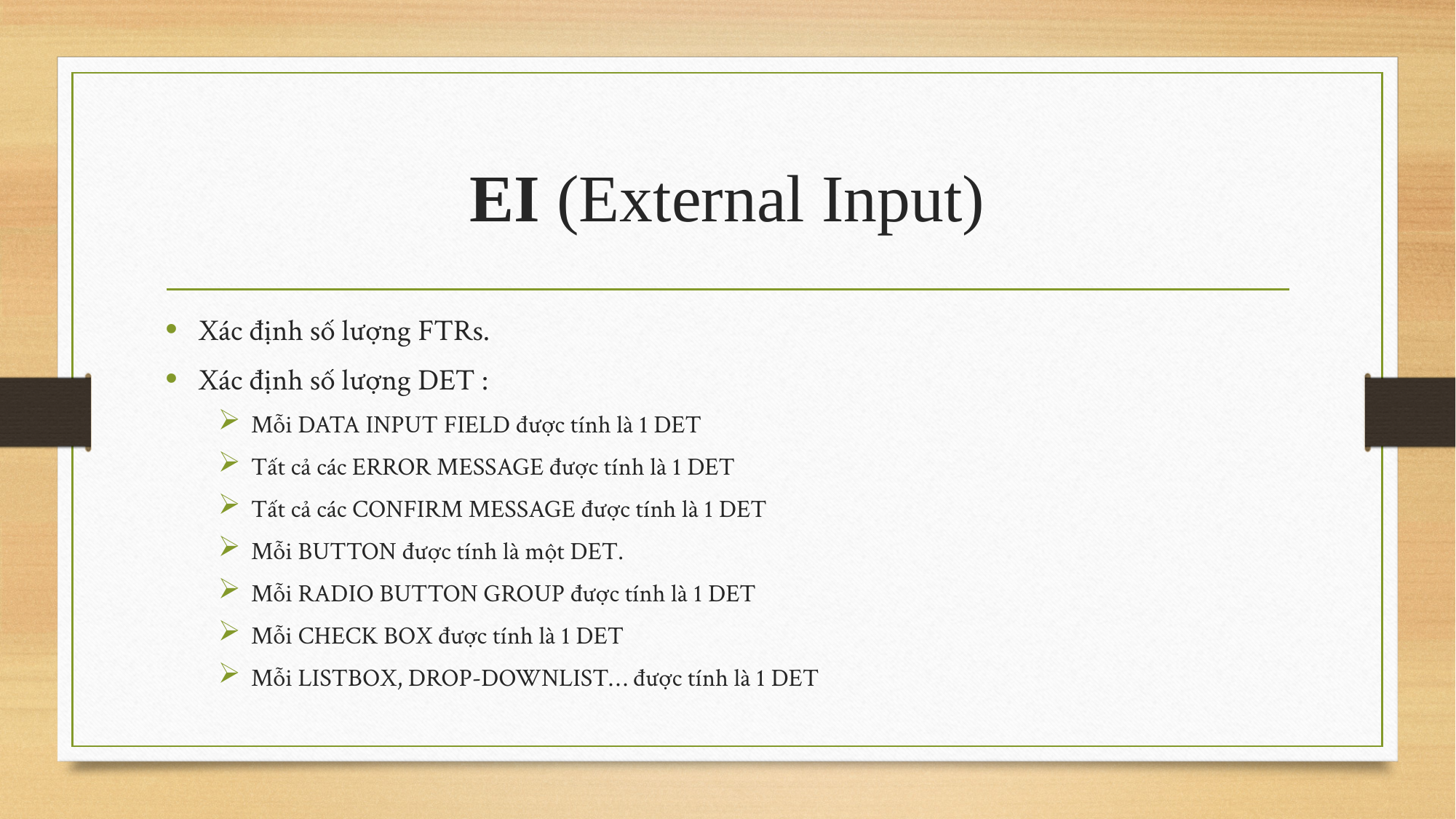

# EI (External Input)
Xác định số lượng FTRs.
Xác định số lượng DET :
Mỗi DATA INPUT FIELD được tính là 1 DET
Tất cả các ERROR MESSAGE được tính là 1 DET
Tất cả các CONFIRM MESSAGE được tính là 1 DET
Mỗi BUTTON được tính là một DET.
Mỗi RADIO BUTTON GROUP được tính là 1 DET
Mỗi CHECK BOX được tính là 1 DET
Mỗi LISTBOX, DROP-DOWNLIST… được tính là 1 DET